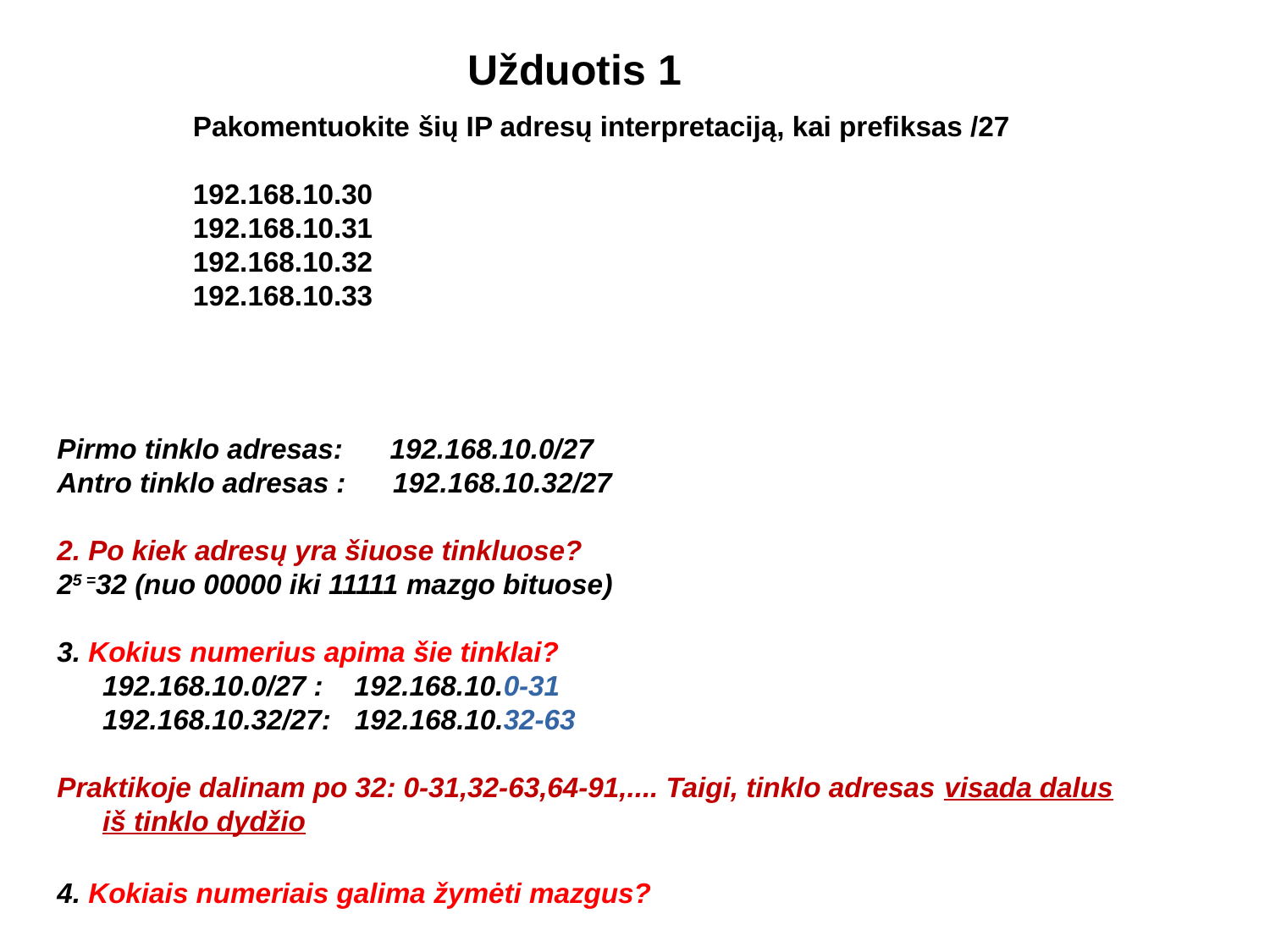

Užduotis 1
Pakomentuokite šių IP adresų interpretaciją, kai prefiksas /27

192.168.10.30
192.168.10.31
192.168.10.32
192.168.10.33

Pirmo tinklo adresas:      192.168.10.0/27
Antro tinklo adresas :      192.168.10.32/27

2. Po kiek adresų yra šiuose tinkluose?
25 =32 (nuo 00000 iki 11111 mazgo bituose)

3. Kokius numerius apima šie tinklai?
	192.168.10.0/27 :    192.168.10.0-31  				    192.168.10.32/27:   192.168.10.32-63

Praktikoje dalinam po 32: 0-31,32-63,64-91,.... Taigi, tinklo adresas visada dalus iš tinklo dydžio

4. Kokiais numeriais galima žymėti mazgus?